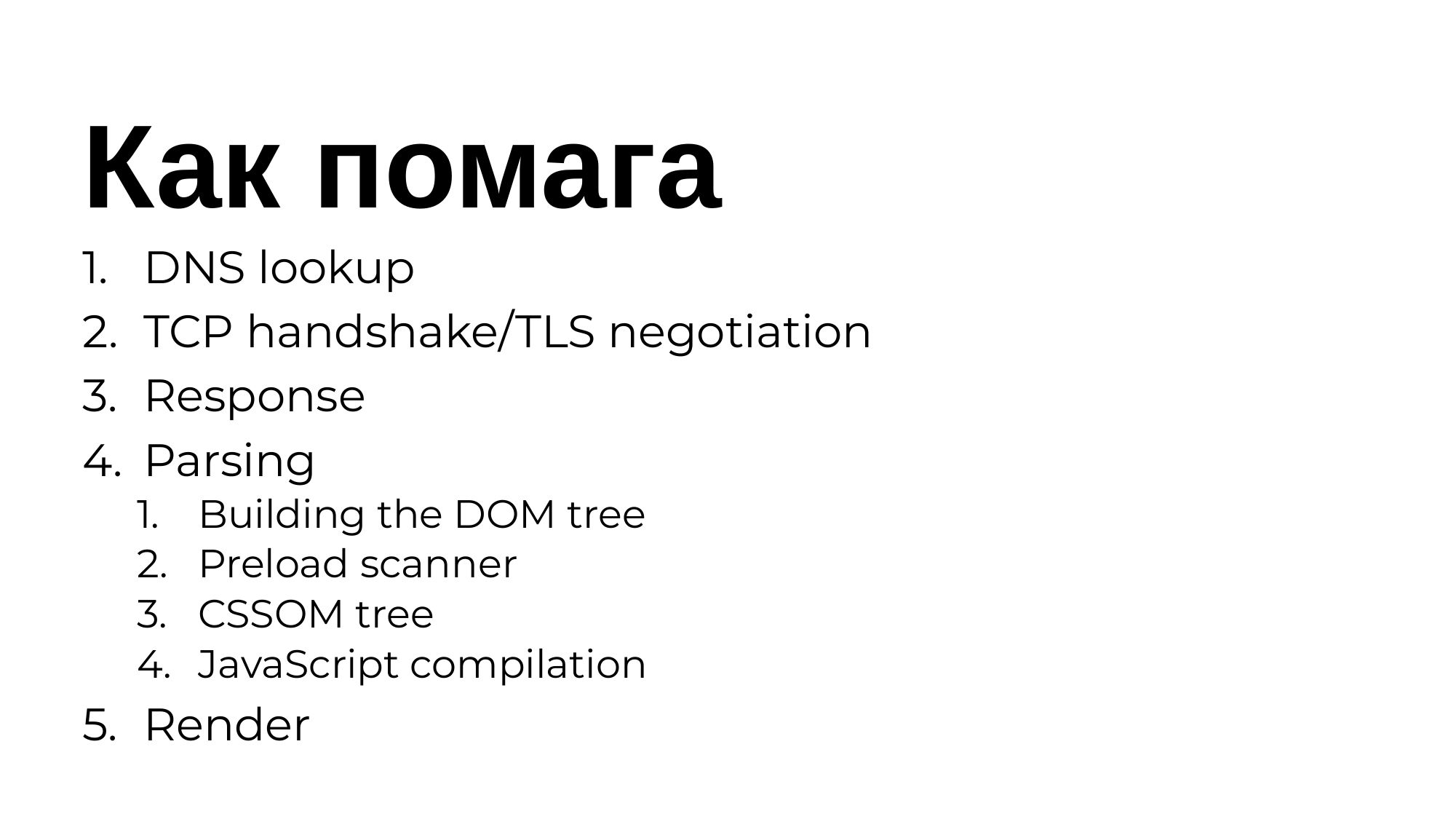

# Как помага
DNS lookup
TCP handshake/TLS negotiation
Response
Parsing
Building the DOM tree
Preload scanner
CSSOM tree
JavaScript compilation
Render